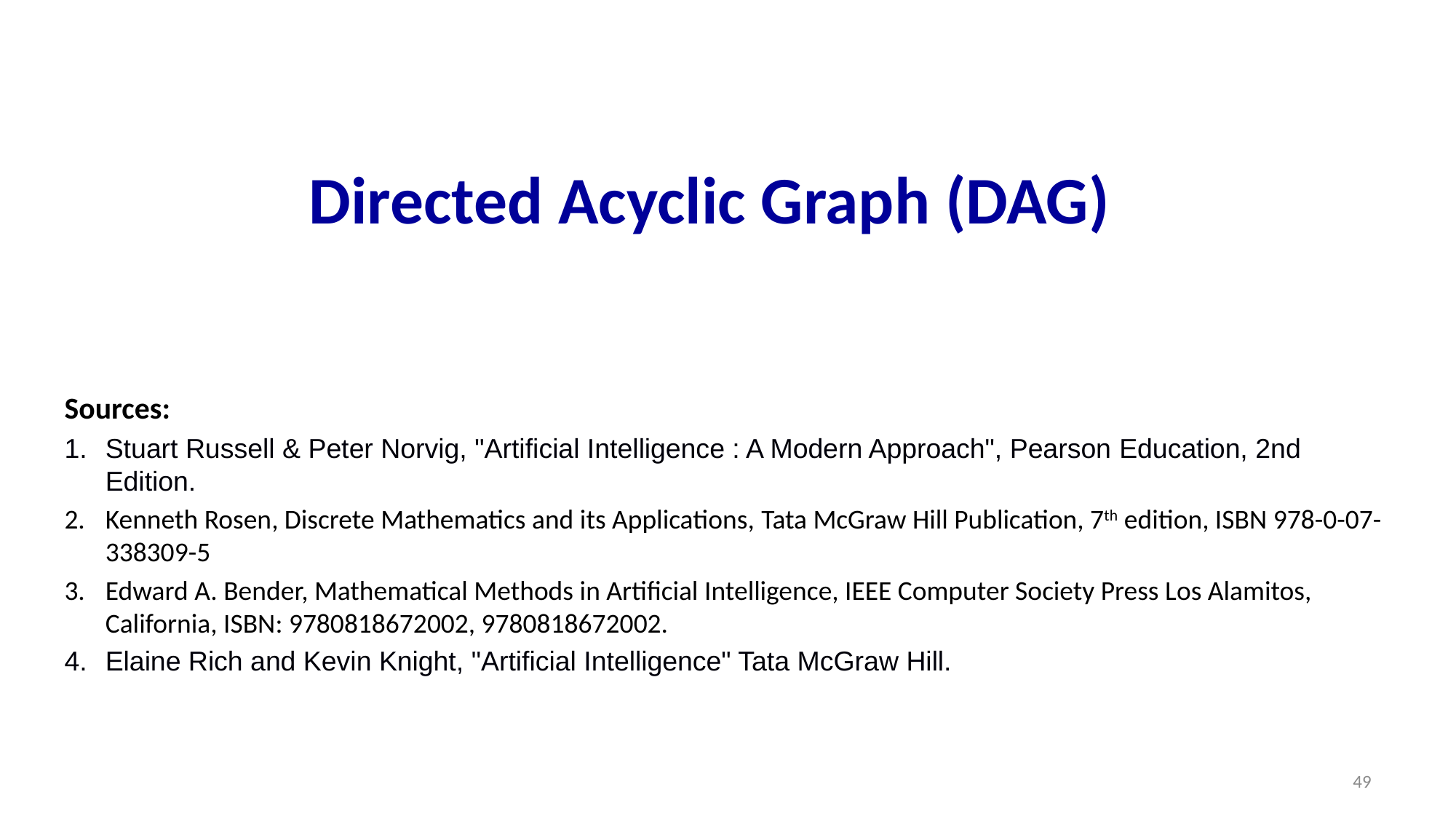

# Directed Acyclic Graph (DAG)

Sources:
Stuart Russell & Peter Norvig, "Artificial Intelligence : A Modern Approach", Pearson Education, 2nd Edition.
Kenneth Rosen, Discrete Mathematics and its Applications, Tata McGraw Hill Publication, 7th edition, ISBN 978-0-07-338309-5
Edward A. Bender, Mathematical Methods in Artificial Intelligence, IEEE Computer Society Press Los Alamitos, California, ISBN: 9780818672002, 9780818672002.
Elaine Rich and Kevin Knight, "Artificial Intelligence" Tata McGraw Hill.

49